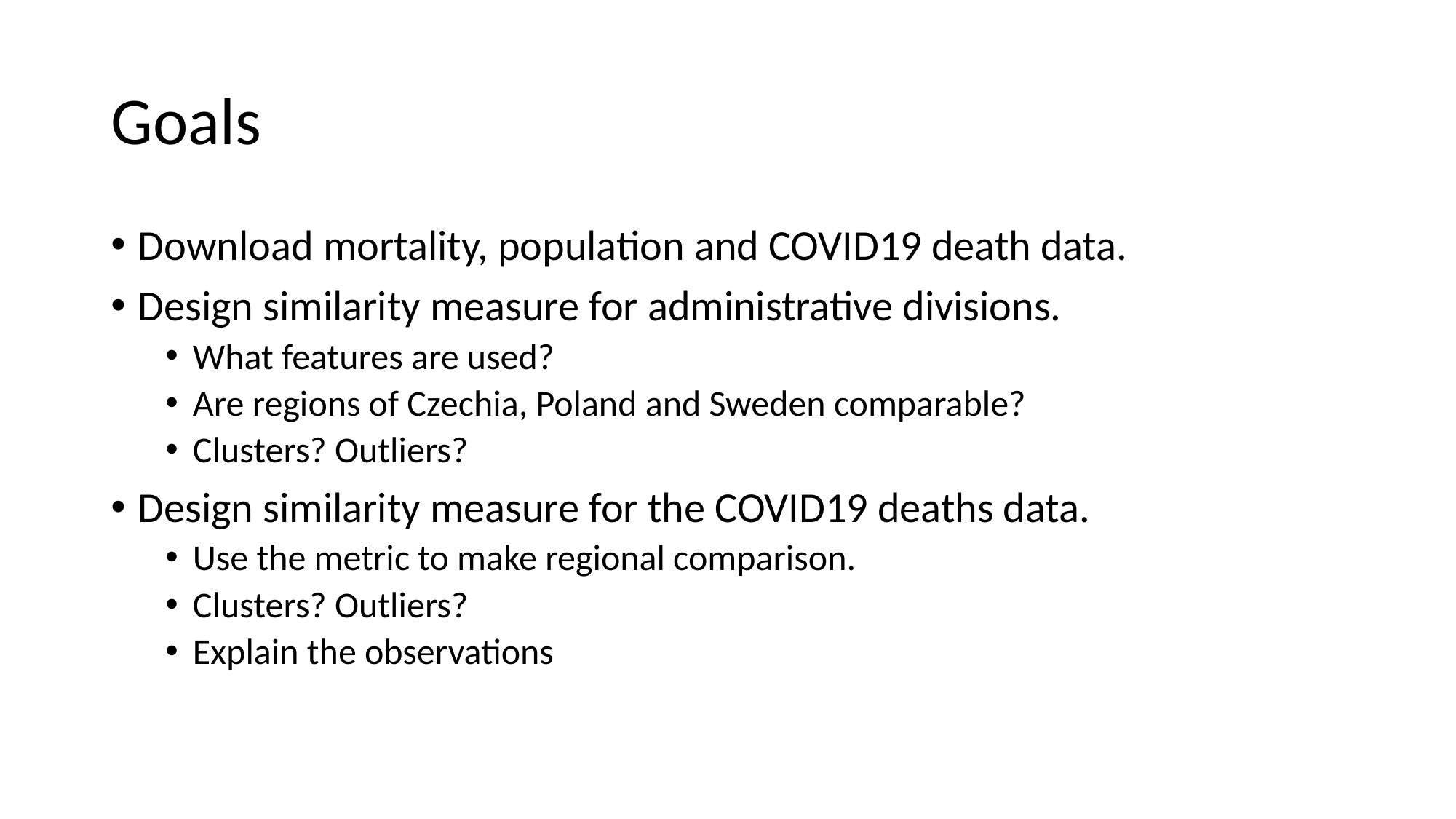

# Goals
Download mortality, population and COVID19 death data.
Design similarity measure for administrative divisions.
What features are used?
Are regions of Czechia, Poland and Sweden comparable?
Clusters? Outliers?
Design similarity measure for the COVID19 deaths data.
Use the metric to make regional comparison.
Clusters? Outliers?
Explain the observations